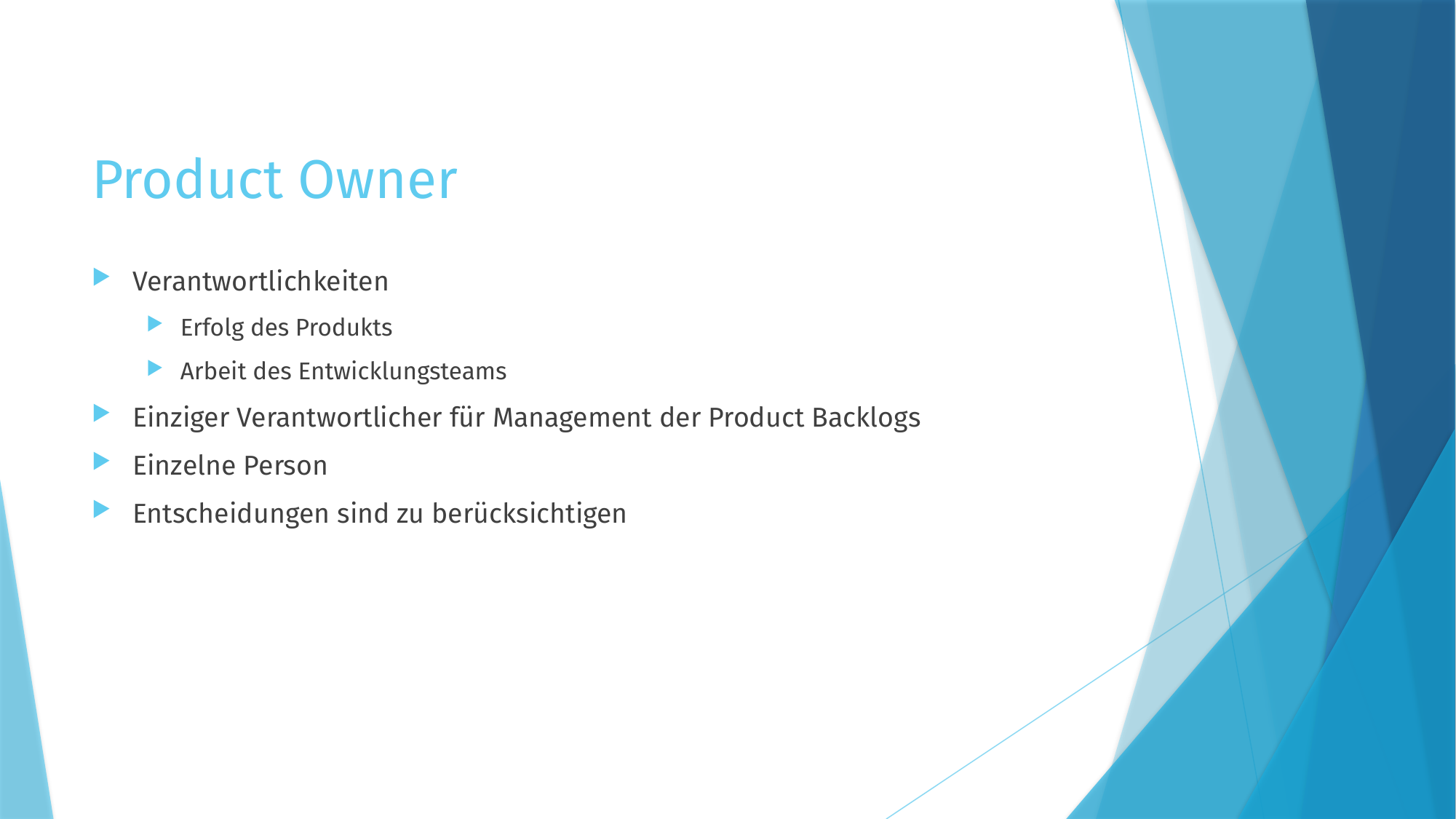

# Product Owner
Verantwortlichkeiten
Erfolg des Produkts
Arbeit des Entwicklungsteams
Einziger Verantwortlicher für Management der Product Backlogs
Einzelne Person
Entscheidungen sind zu berücksichtigen